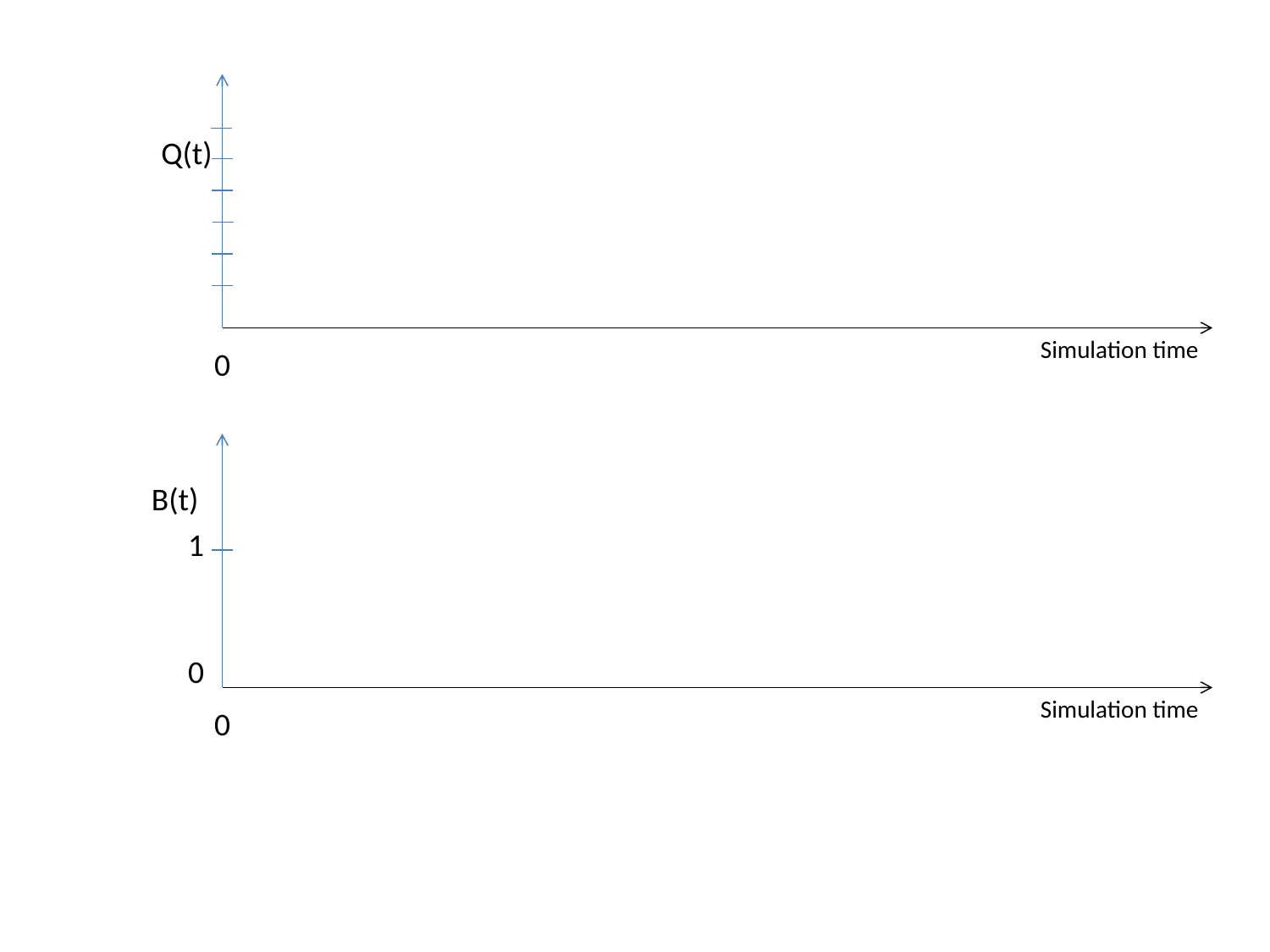

Q(t)
Simulation time
0
B(t)
1

0
Simulation time
0